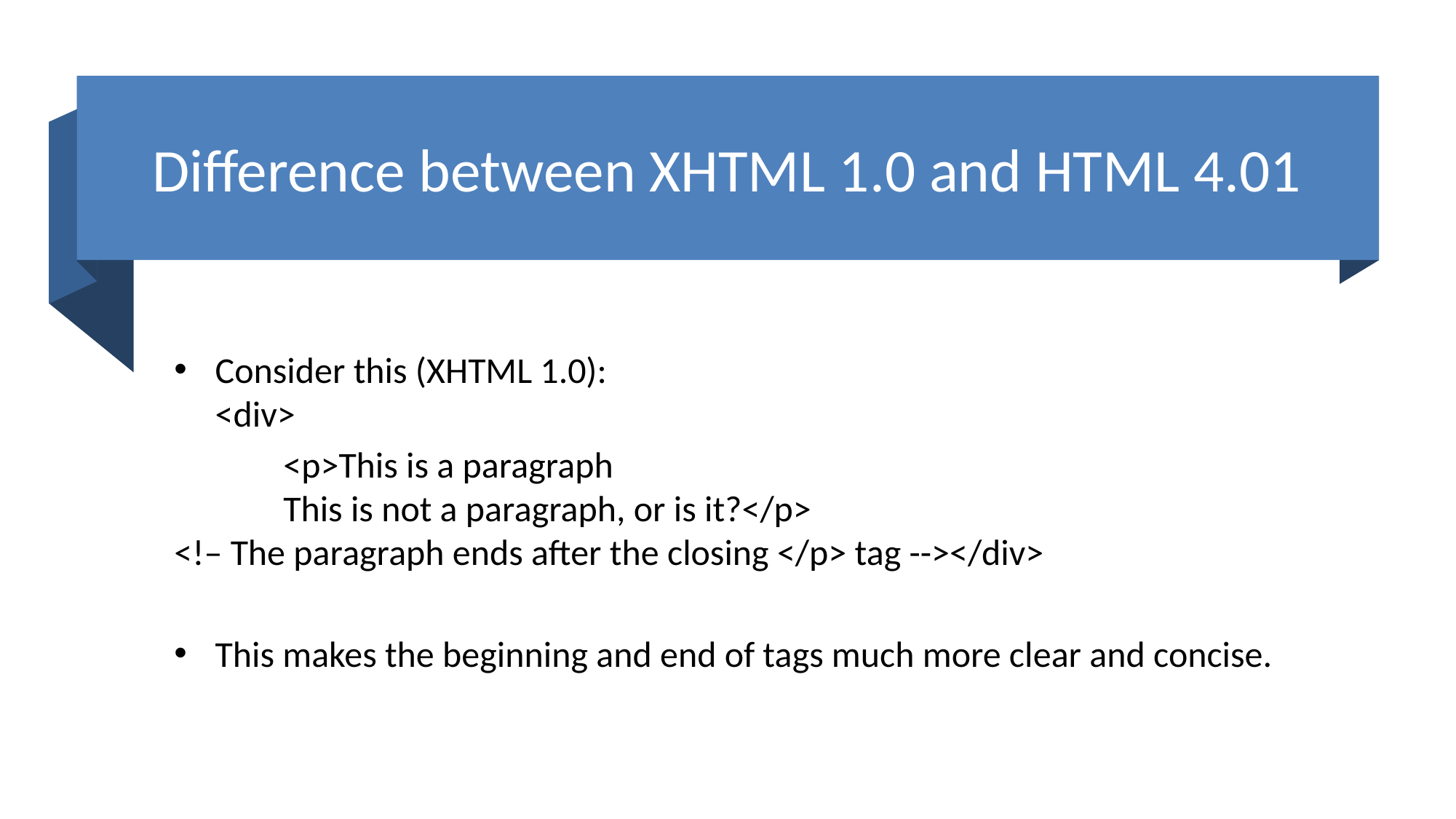

# Difference between XHTML 1.0 and HTML 4.01

Consider this (XHTML 1.0):
<div>
	<p>This is a paragraph
	This is not a paragraph, or is it?</p>
<!– The paragraph ends after the closing </p> tag --></div>

This makes the beginning and end of tags much more clear and concise.